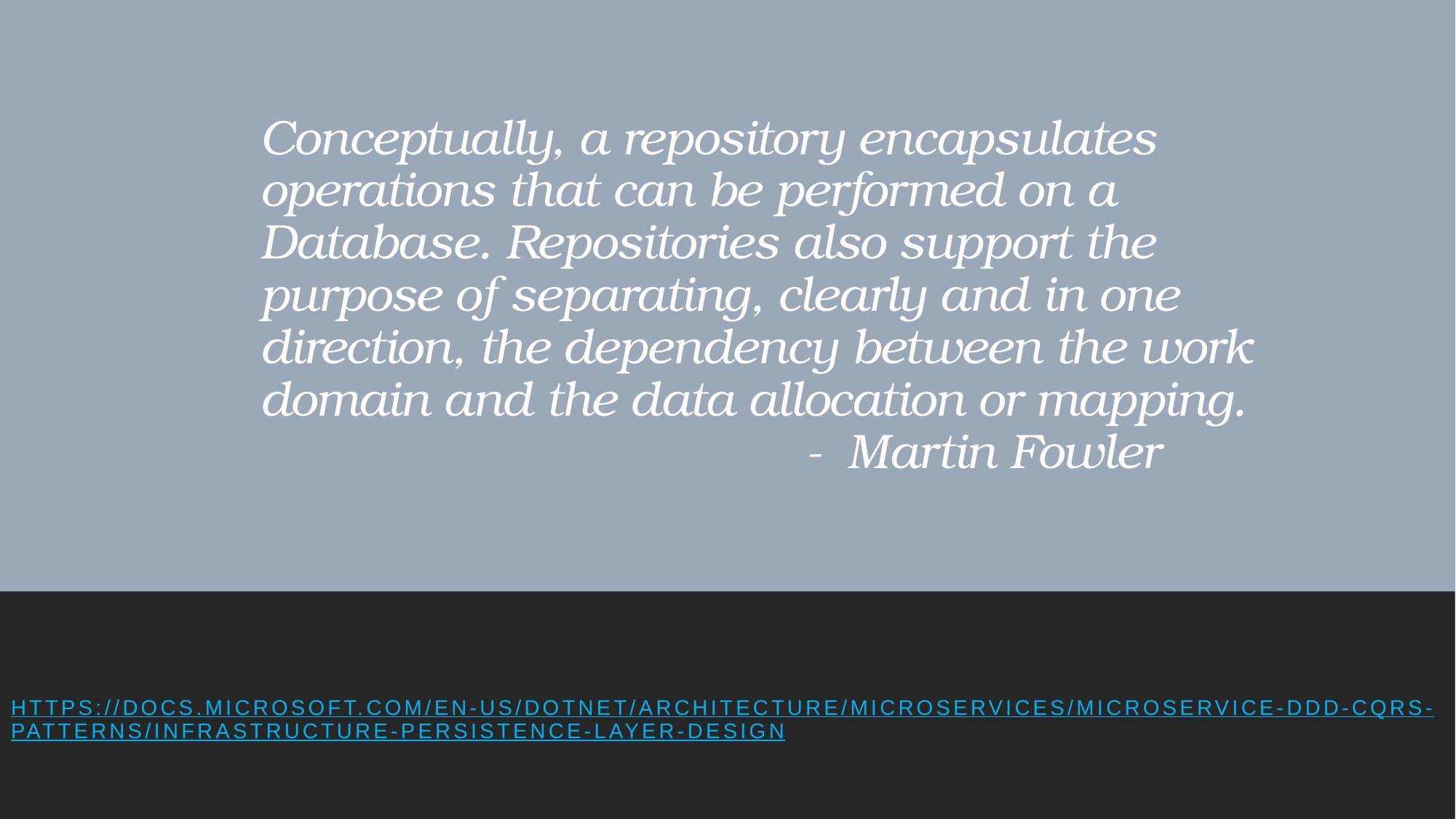

# Conceptually, a repository encapsulates operations that can be performed on a Database. Repositories also support the purpose of separating, clearly and in one direction, the dependency between the work domain and the data allocation or mapping. -  Martin Fowler
https://docs.microsoft.com/en-us/dotnet/architecture/microservices/microservice-ddd-cqrs-patterns/infrastructure-persistence-layer-design